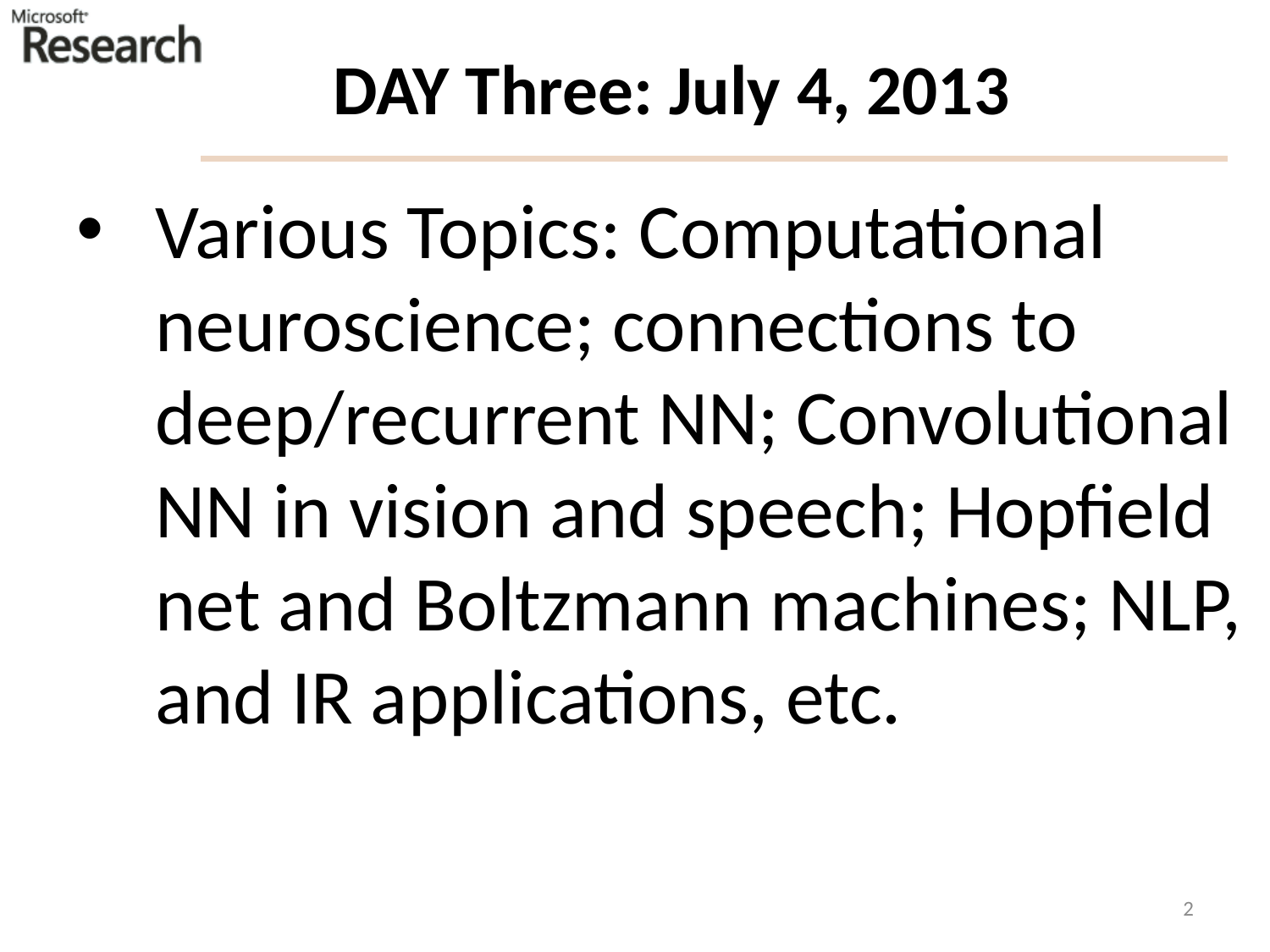

DAY Three: July 4, 2013
# Various Topics: Computational neuroscience; connections to deep/recurrent NN; Convolutional NN in vision and speech; Hopfield net and Boltzmann machines; NLP, and IR applications, etc.
2